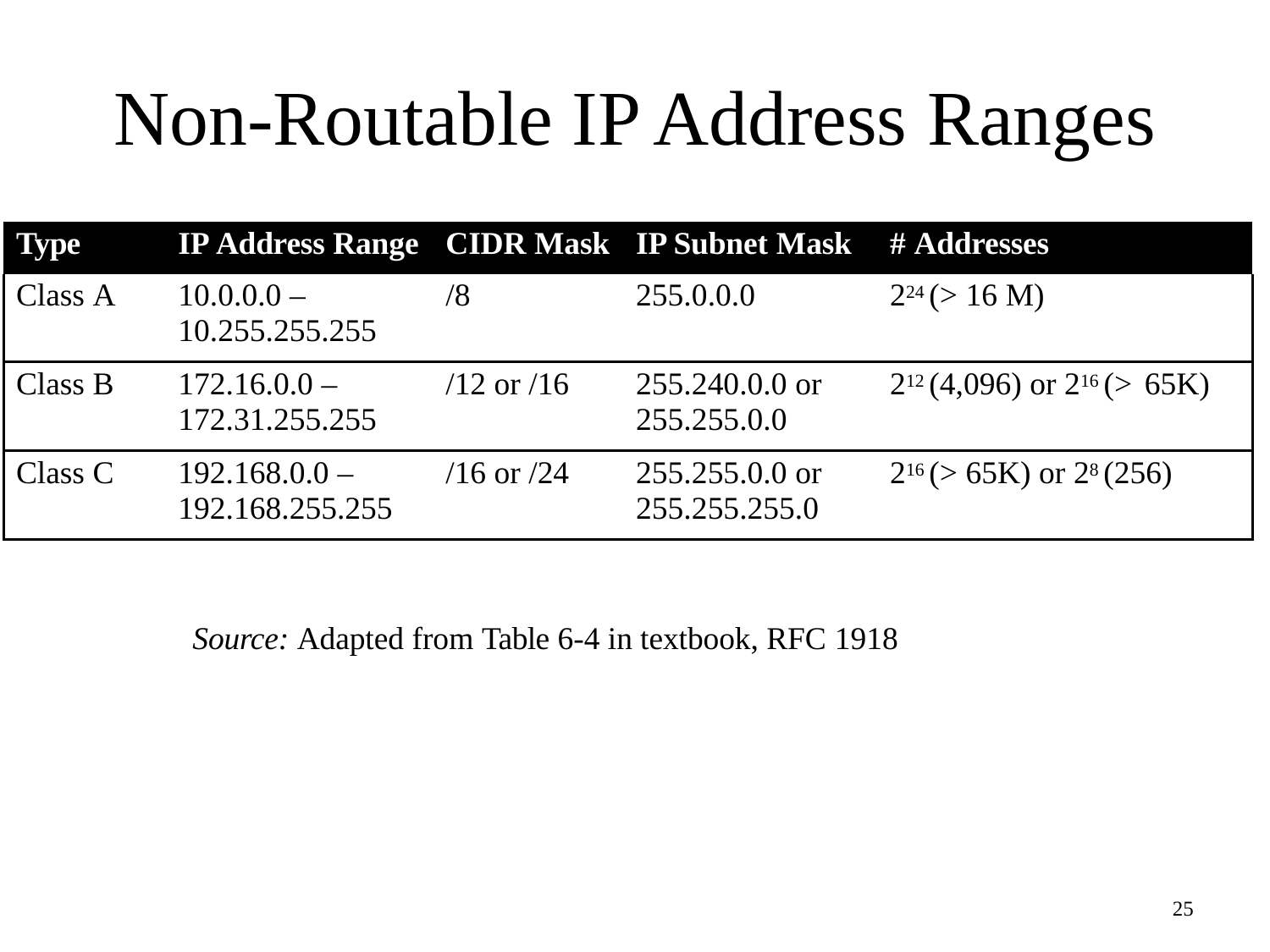

# Non-Routable IP Address Ranges
| Type | IP Address Range | CIDR Mask | IP Subnet Mask | # Addresses |
| --- | --- | --- | --- | --- |
| Class A | 10.0.0.0 – 10.255.255.255 | /8 | 255.0.0.0 | 224 (> 16 M) |
| Class B | 172.16.0.0 – 172.31.255.255 | /12 or /16 | 255.240.0.0 or 255.255.0.0 | 212 (4,096) or 216 (> 65K) |
| Class C | 192.168.0.0 – 192.168.255.255 | /16 or /24 | 255.255.0.0 or 255.255.255.0 | 216 (> 65K) or 28 (256) |
Source: Adapted from Table 6-4 in textbook, RFC 1918
25